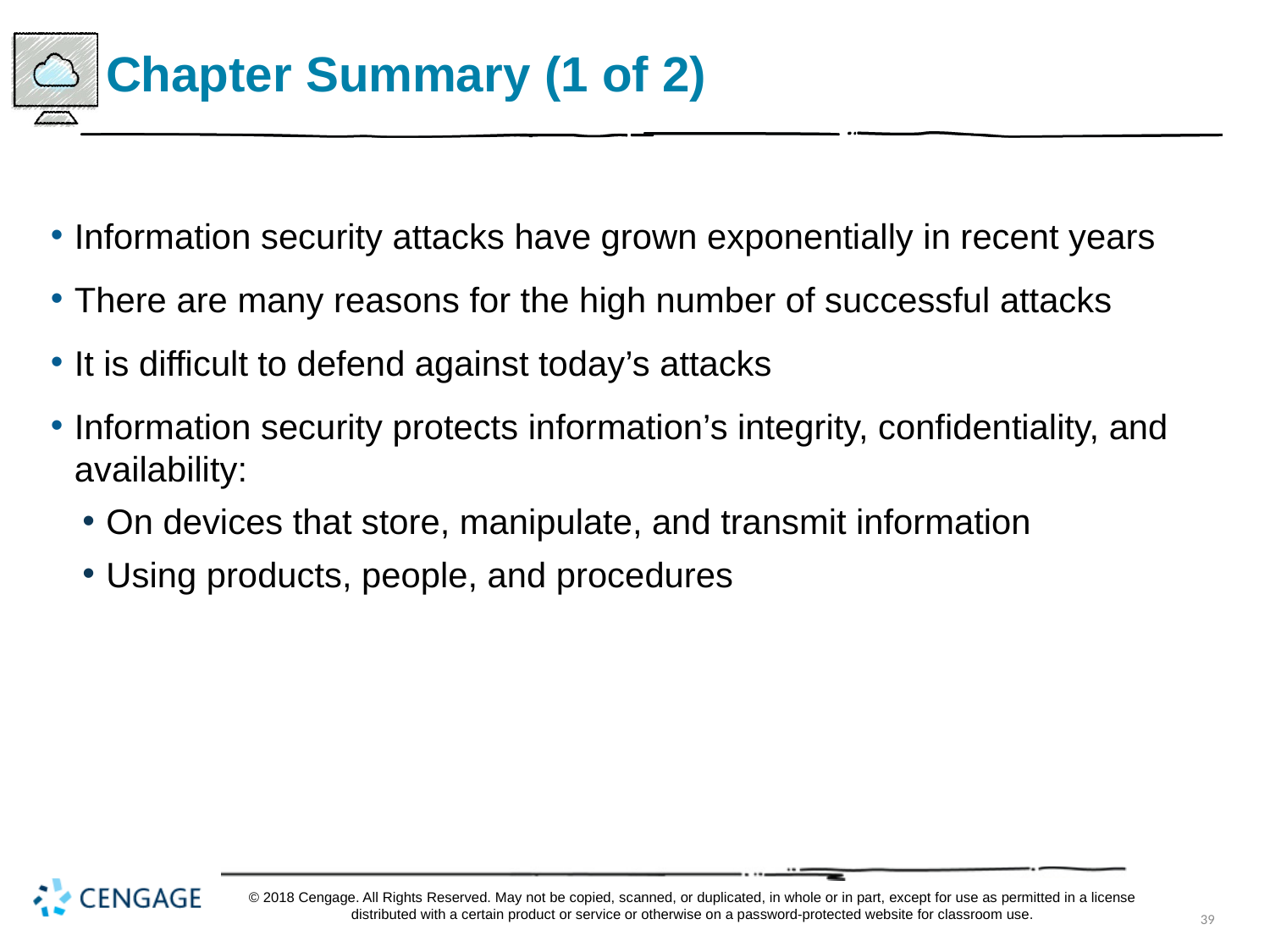

# Chapter Summary (1 of 2)
Information security attacks have grown exponentially in recent years
There are many reasons for the high number of successful attacks
It is difficult to defend against today’s attacks
Information security protects information’s integrity, confidentiality, and availability:
On devices that store, manipulate, and transmit information
Using products, people, and procedures
© 2018 Cengage. All Rights Reserved. May not be copied, scanned, or duplicated, in whole or in part, except for use as permitted in a license distributed with a certain product or service or otherwise on a password-protected website for classroom use.